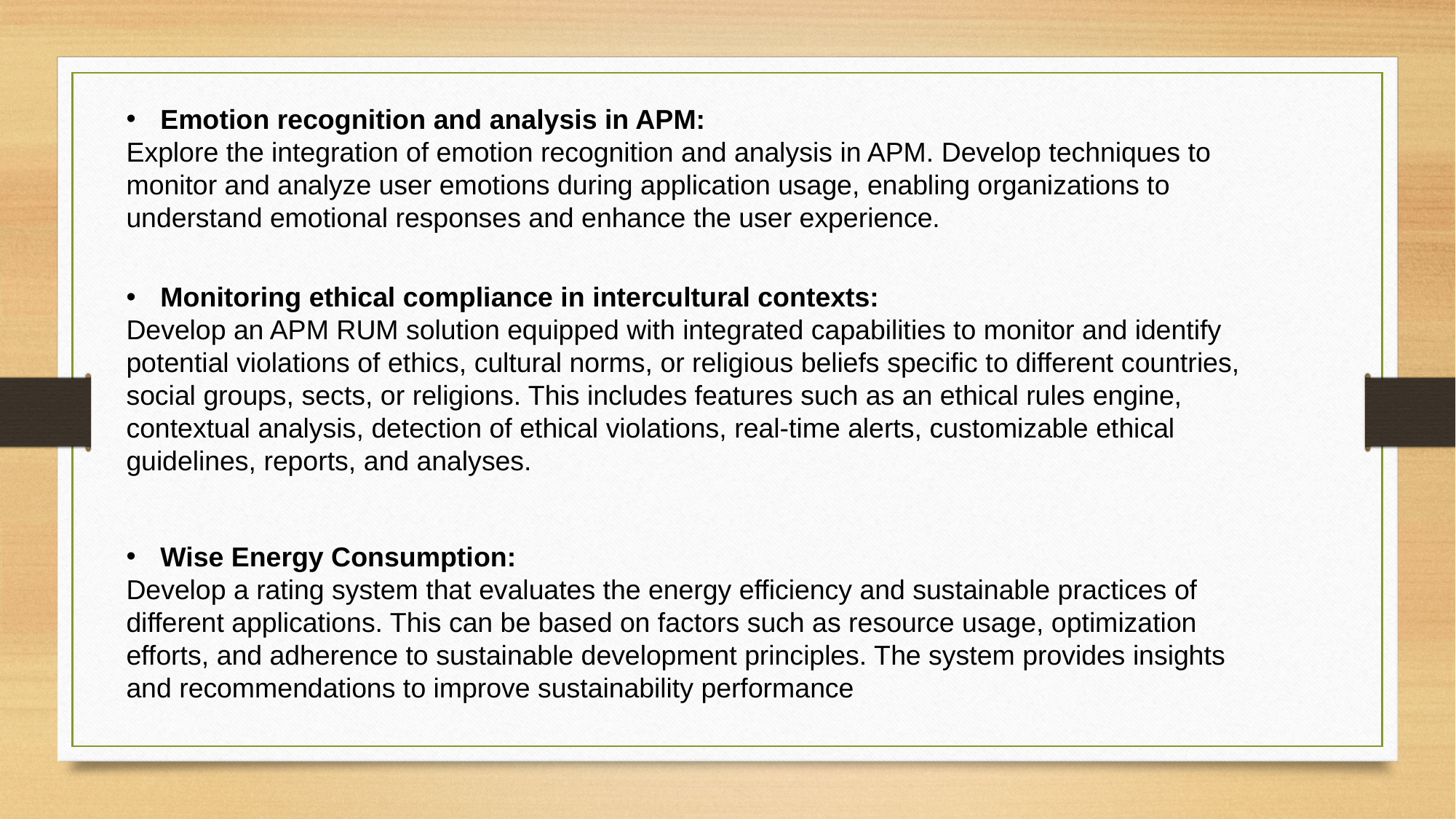

Emotion recognition and analysis in APM:
Explore the integration of emotion recognition and analysis in APM. Develop techniques to monitor and analyze user emotions during application usage, enabling organizations to understand emotional responses and enhance the user experience.
Monitoring ethical compliance in intercultural contexts:
Develop an APM RUM solution equipped with integrated capabilities to monitor and identify potential violations of ethics, cultural norms, or religious beliefs specific to different countries, social groups, sects, or religions. This includes features such as an ethical rules engine, contextual analysis, detection of ethical violations, real-time alerts, customizable ethical guidelines, reports, and analyses.

Wise Energy Consumption:
Develop a rating system that evaluates the energy efficiency and sustainable practices of different applications. This can be based on factors such as resource usage, optimization efforts, and adherence to sustainable development principles. The system provides insights and recommendations to improve sustainability performance